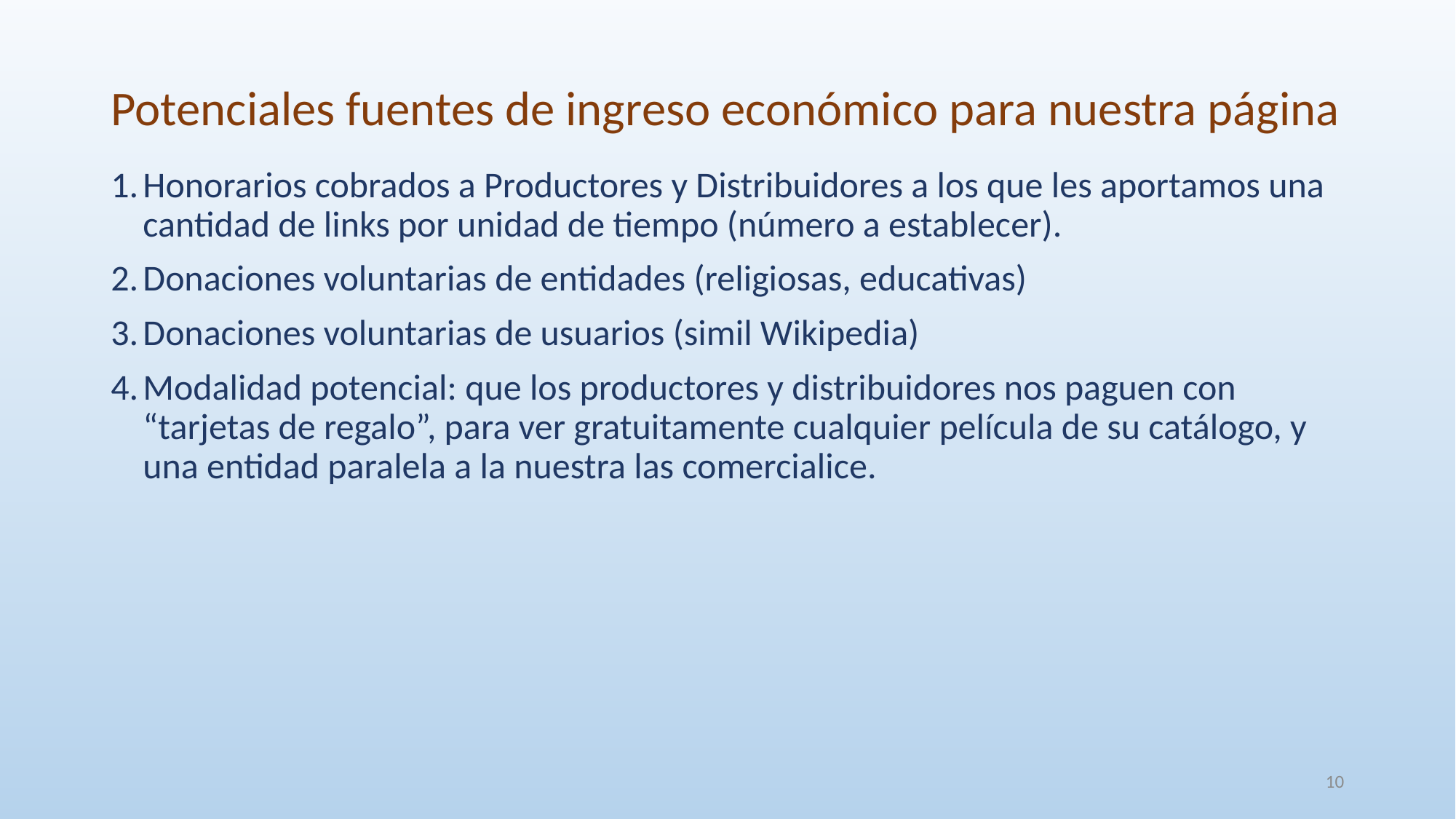

# Potenciales fuentes de ingreso económico para nuestra página
Honorarios cobrados a Productores y Distribuidores a los que les aportamos una cantidad de links por unidad de tiempo (número a establecer).
Donaciones voluntarias de entidades (religiosas, educativas)
Donaciones voluntarias de usuarios (simil Wikipedia)
Modalidad potencial: que los productores y distribuidores nos paguen con “tarjetas de regalo”, para ver gratuitamente cualquier película de su catálogo, y una entidad paralela a la nuestra las comercialice.
10